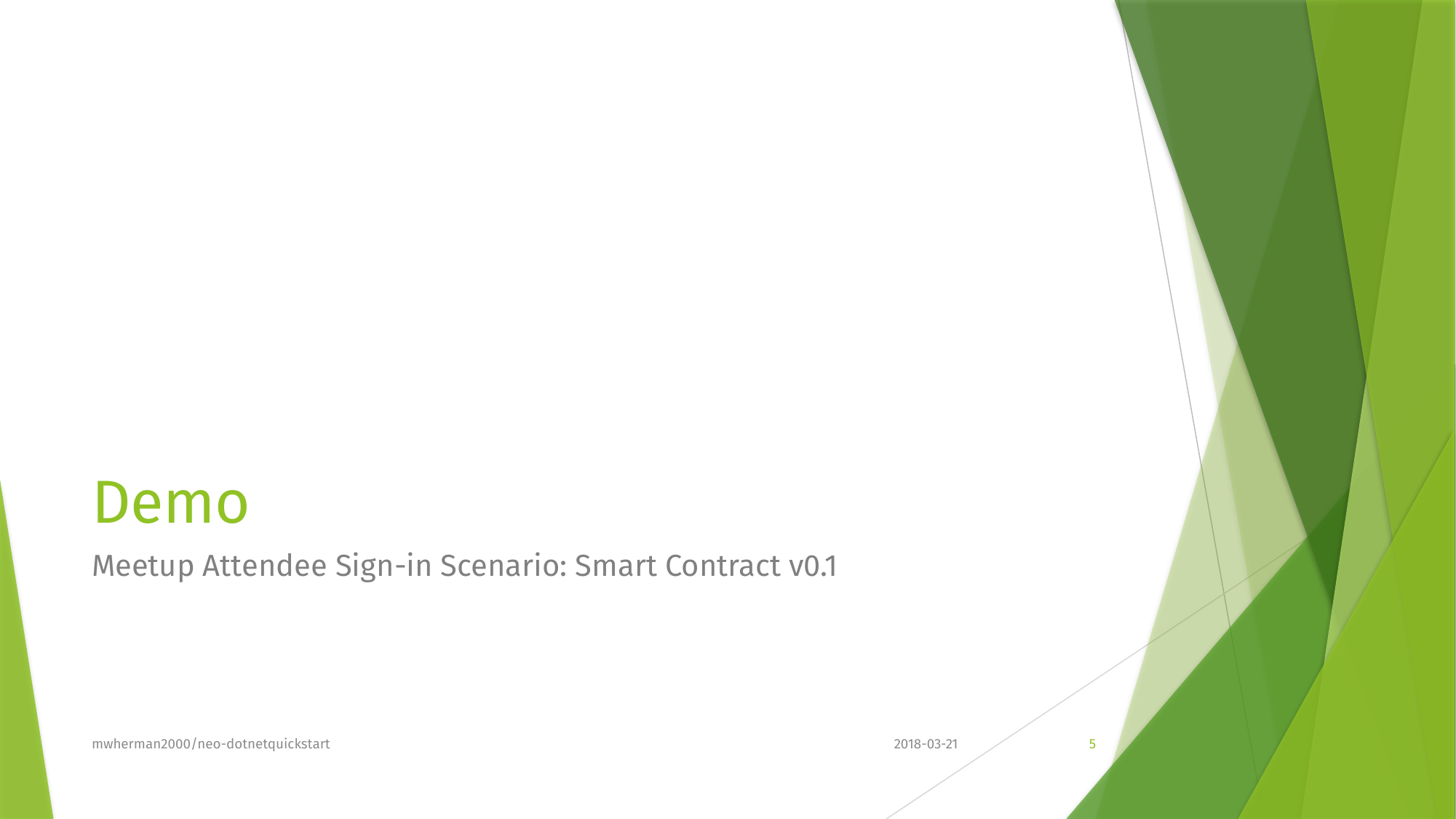

# Demo
Meetup Attendee Sign-in Scenario: Smart Contract v0.1
mwherman2000/neo-dotnetquickstart
2018-03-21
5